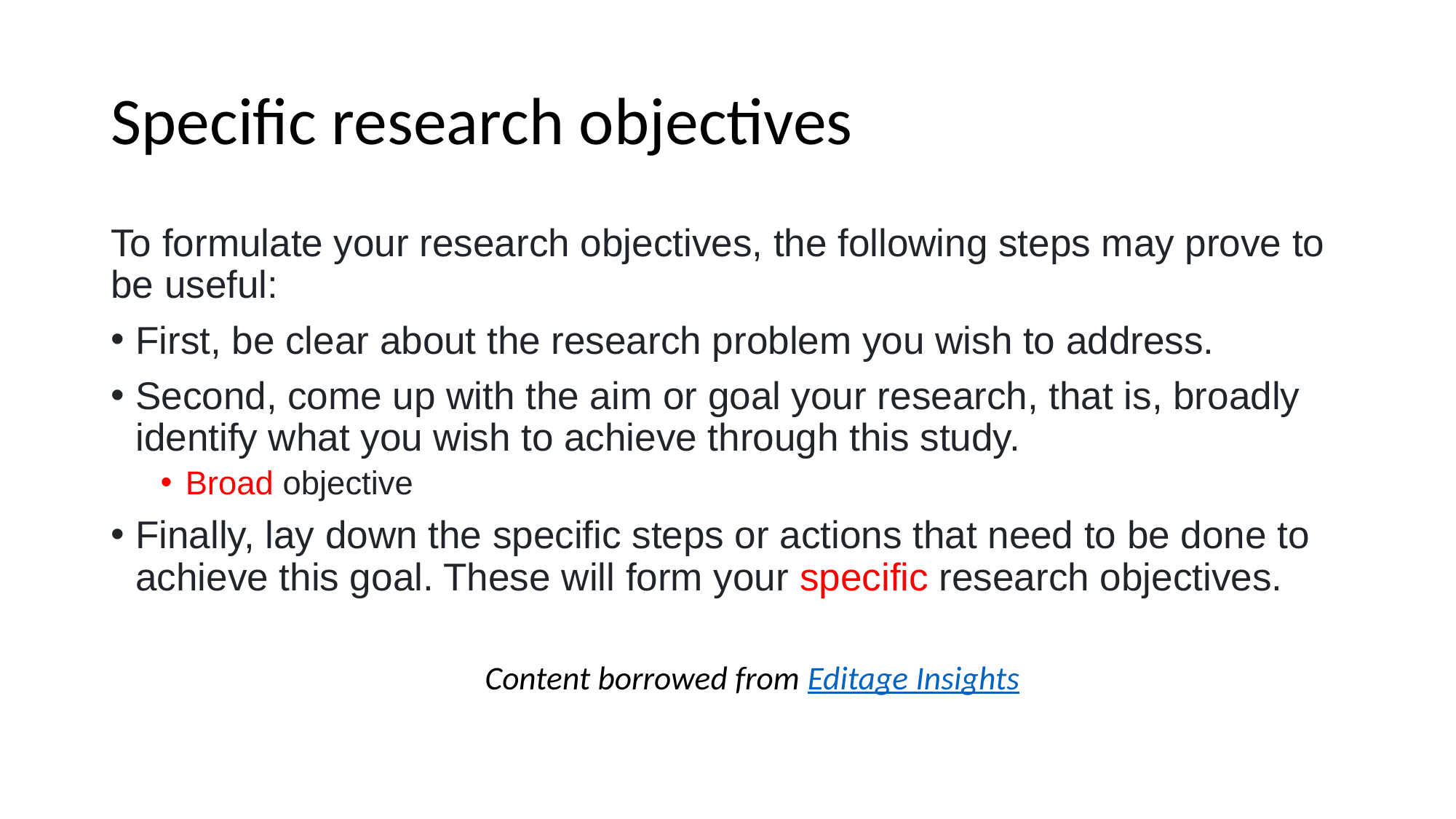

# Specific research objectives
To formulate your research objectives, the following steps may prove to be useful:
First, be clear about the research problem you wish to address.
Second, come up with the aim or goal your research, that is, broadly identify what you wish to achieve through this study.
Broad objective
Finally, lay down the specific steps or actions that need to be done to achieve this goal. These will form your specific research objectives.

Content borrowed from Editage Insights